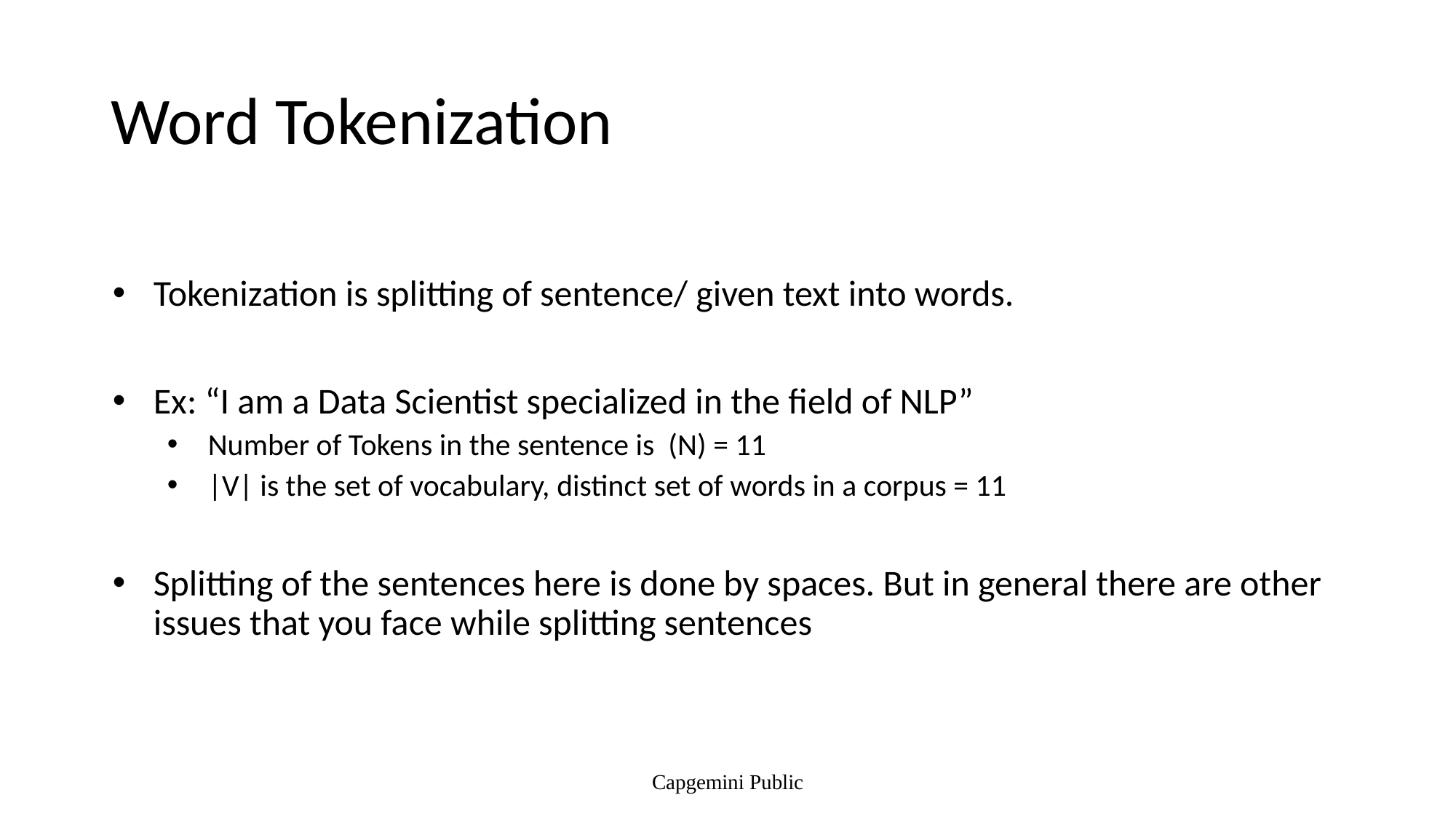

# Word Tokenization

Tokenization is splitting of sentence/ given text into words.

Ex: “I am a Data Scientist specialized in the field of NLP”
Number of Tokens in the sentence is  (N) = 11
|V| is the set of vocabulary, distinct set of words in a corpus = 11

Splitting of the sentences here is done by spaces. But in general there are other issues that you face while splitting sentences

Capgemini Public